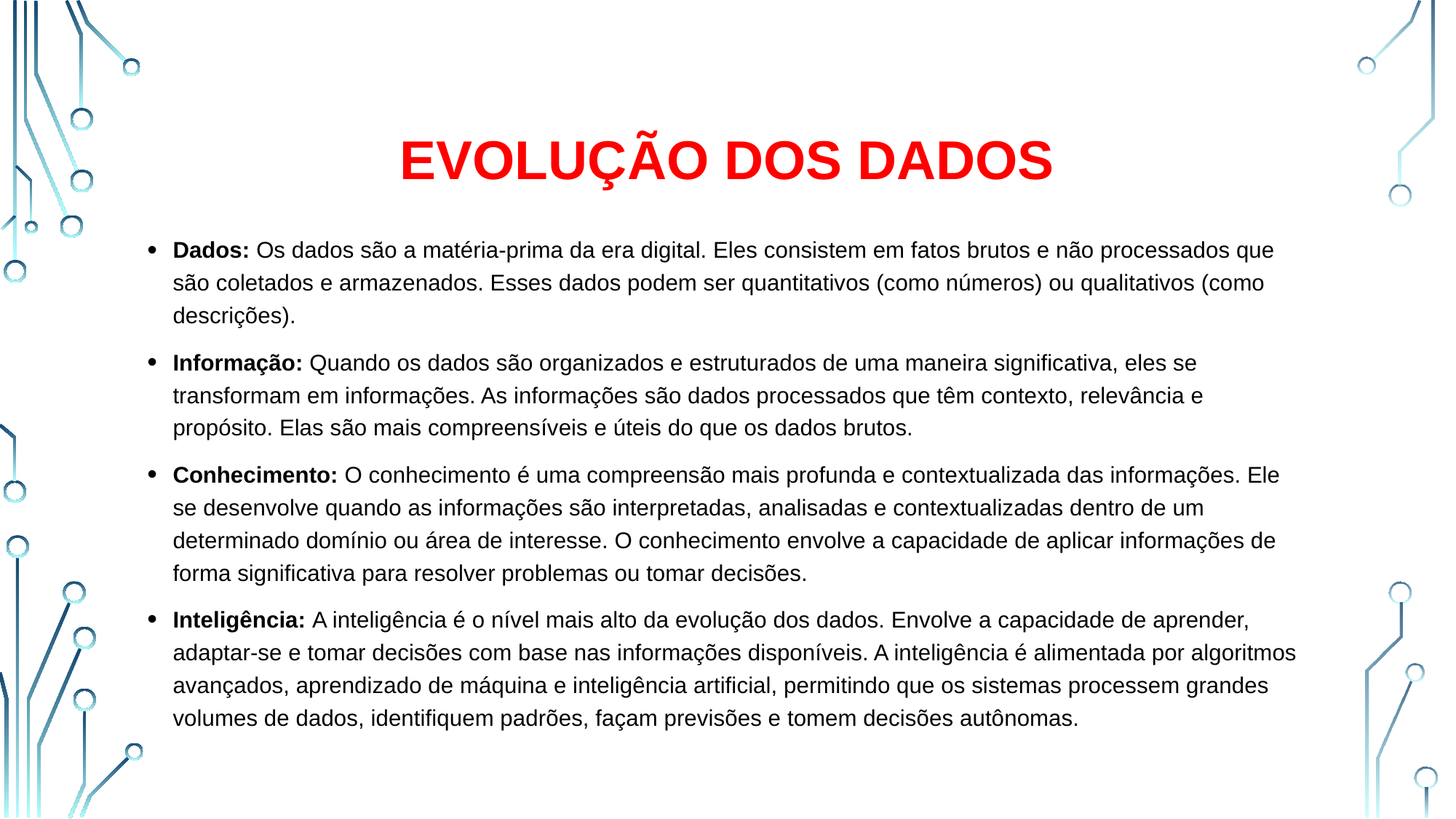

# Evolução dos dados
Dados: Os dados são a matéria-prima da era digital. Eles consistem em fatos brutos e não processados que são coletados e armazenados. Esses dados podem ser quantitativos (como números) ou qualitativos (como descrições).
Informação: Quando os dados são organizados e estruturados de uma maneira significativa, eles se transformam em informações. As informações são dados processados que têm contexto, relevância e propósito. Elas são mais compreensíveis e úteis do que os dados brutos.
Conhecimento: O conhecimento é uma compreensão mais profunda e contextualizada das informações. Ele se desenvolve quando as informações são interpretadas, analisadas e contextualizadas dentro de um determinado domínio ou área de interesse. O conhecimento envolve a capacidade de aplicar informações de forma significativa para resolver problemas ou tomar decisões.
Inteligência: A inteligência é o nível mais alto da evolução dos dados. Envolve a capacidade de aprender, adaptar-se e tomar decisões com base nas informações disponíveis. A inteligência é alimentada por algoritmos avançados, aprendizado de máquina e inteligência artificial, permitindo que os sistemas processem grandes volumes de dados, identifiquem padrões, façam previsões e tomem decisões autônomas.